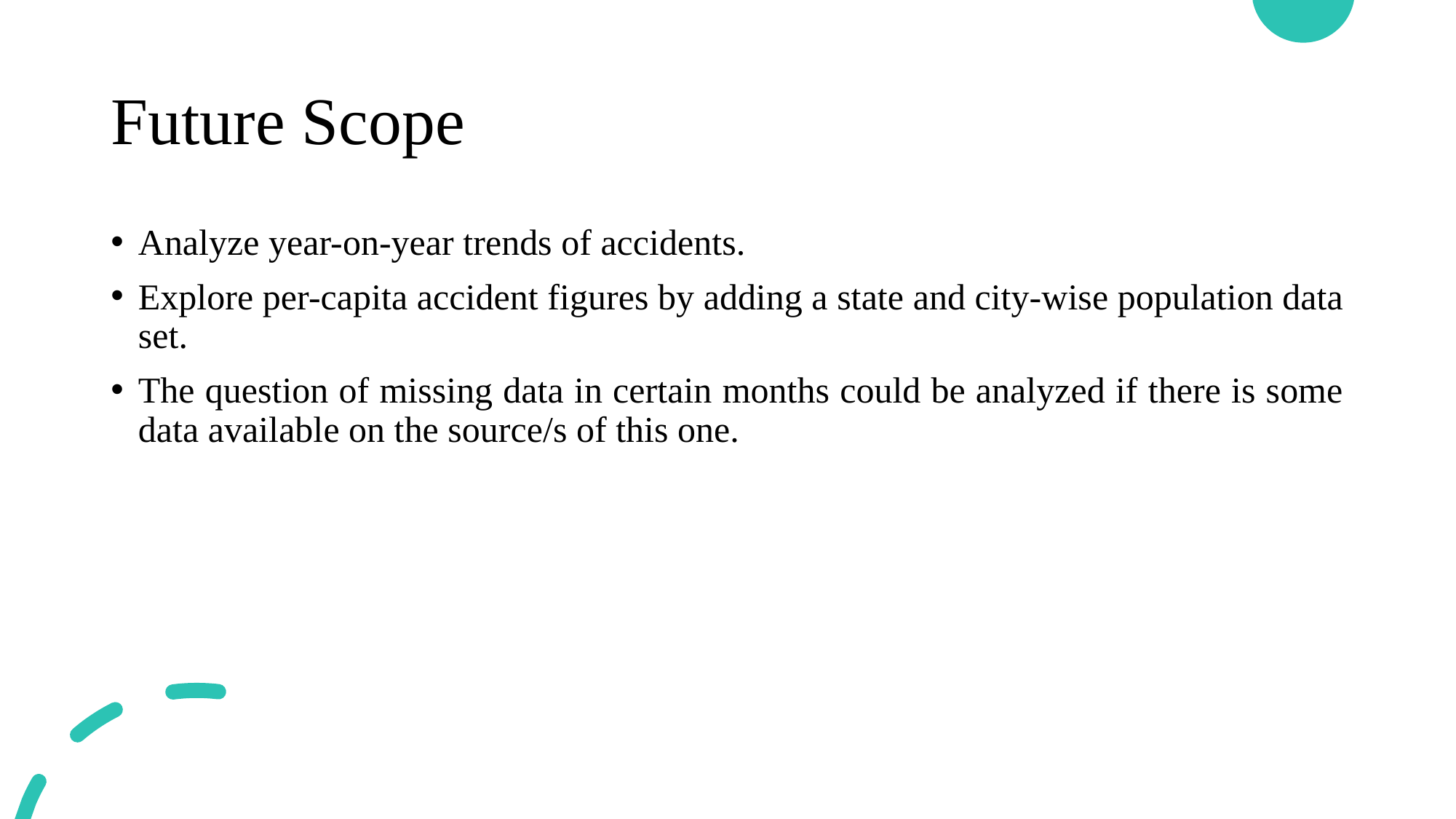

# Future Scope
Analyze year-on-year trends of accidents.
Explore per-capita accident figures by adding a state and city-wise population data set.
The question of missing data in certain months could be analyzed if there is some data available on the source/s of this one.